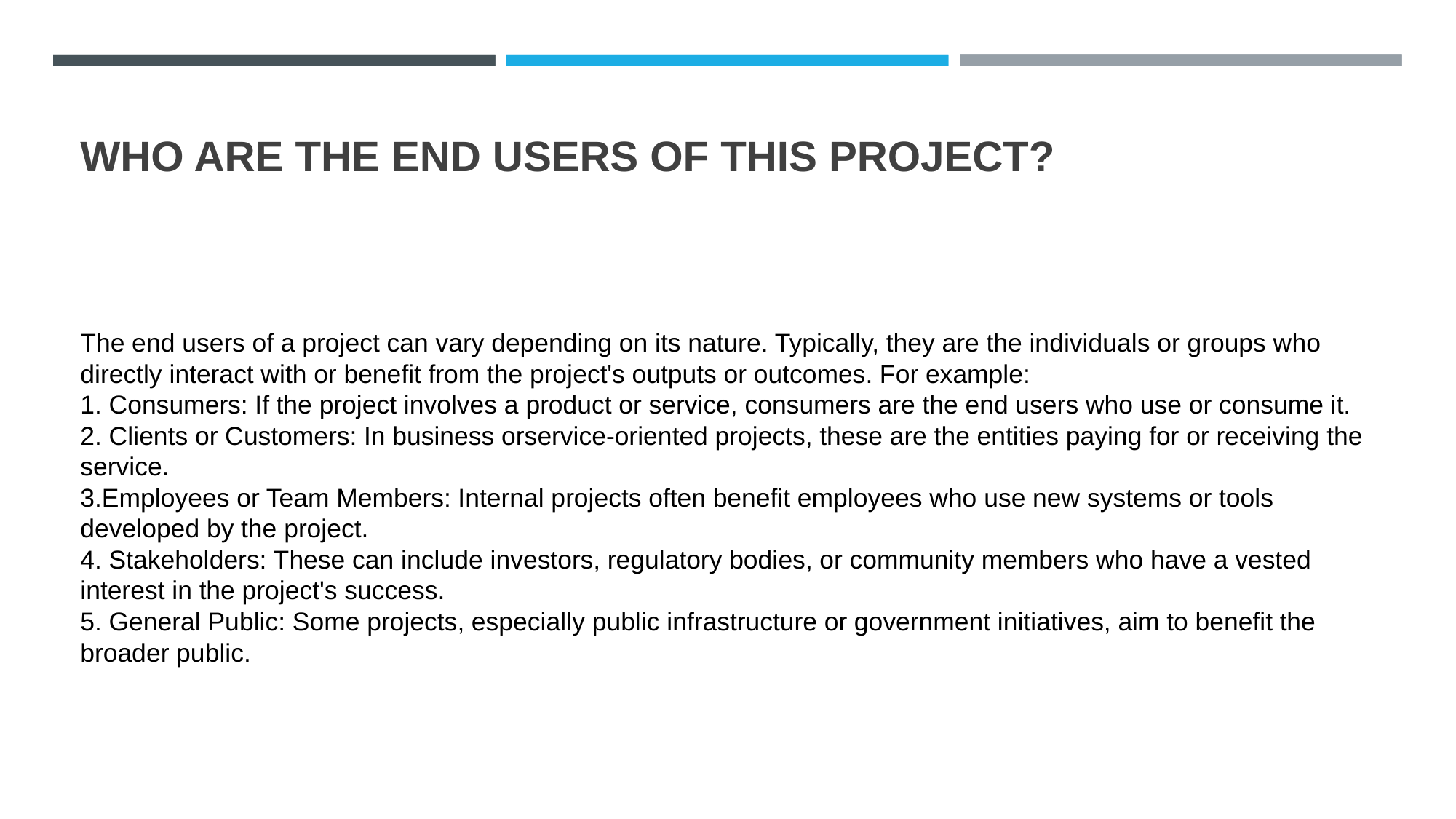

# WHO ARE THE END USERS of this project?
The end users of a project can vary depending on its nature. Typically, they are the individuals or groups who directly interact with or benefit from the project's outputs or outcomes. For example:
1. Consumers: If the project involves a product or service, consumers are the end users who use or consume it.
2. Clients or Customers: In business orservice-oriented projects, these are the entities paying for or receiving the service.
3.Employees or Team Members: Internal projects often benefit employees who use new systems or tools developed by the project.
4. Stakeholders: These can include investors, regulatory bodies, or community members who have a vested interest in the project's success.
5. General Public: Some projects, especially public infrastructure or government initiatives, aim to benefit the broader public.